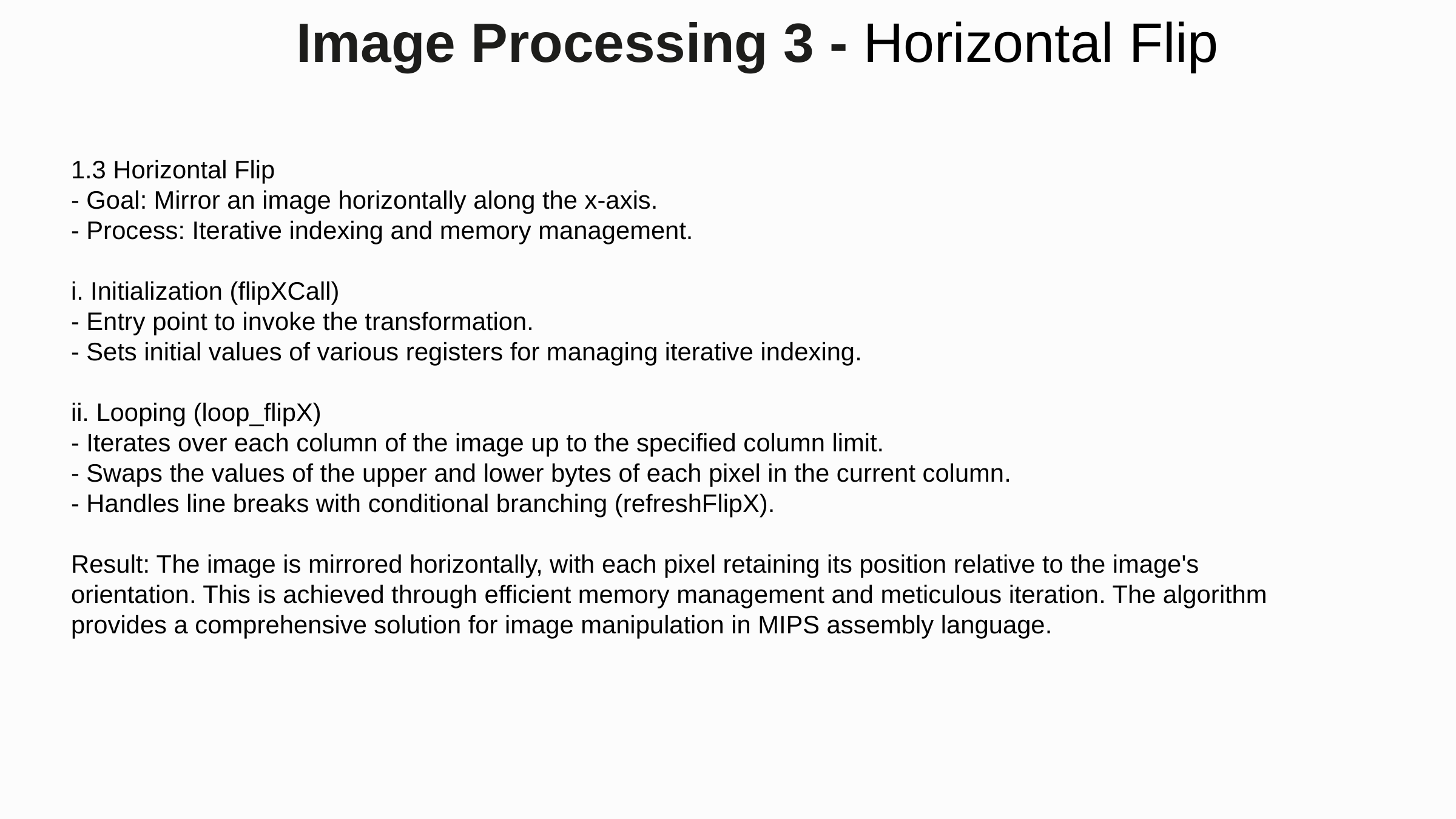

Image Processing 3 - Horizontal Flip
1.3 Horizontal Flip
- Goal: Mirror an image horizontally along the x-axis.
- Process: Iterative indexing and memory management.

i. Initialization (flipXCall)
- Entry point to invoke the transformation.
- Sets initial values of various registers for managing iterative indexing.

ii. Looping (loop_flipX)
- Iterates over each column of the image up to the specified column limit.
- Swaps the values of the upper and lower bytes of each pixel in the current column.
- Handles line breaks with conditional branching (refreshFlipX).

Result: The image is mirrored horizontally, with each pixel retaining its position relative to the image's orientation. This is achieved through efficient memory management and meticulous iteration. The algorithm provides a comprehensive solution for image manipulation in MIPS assembly language.